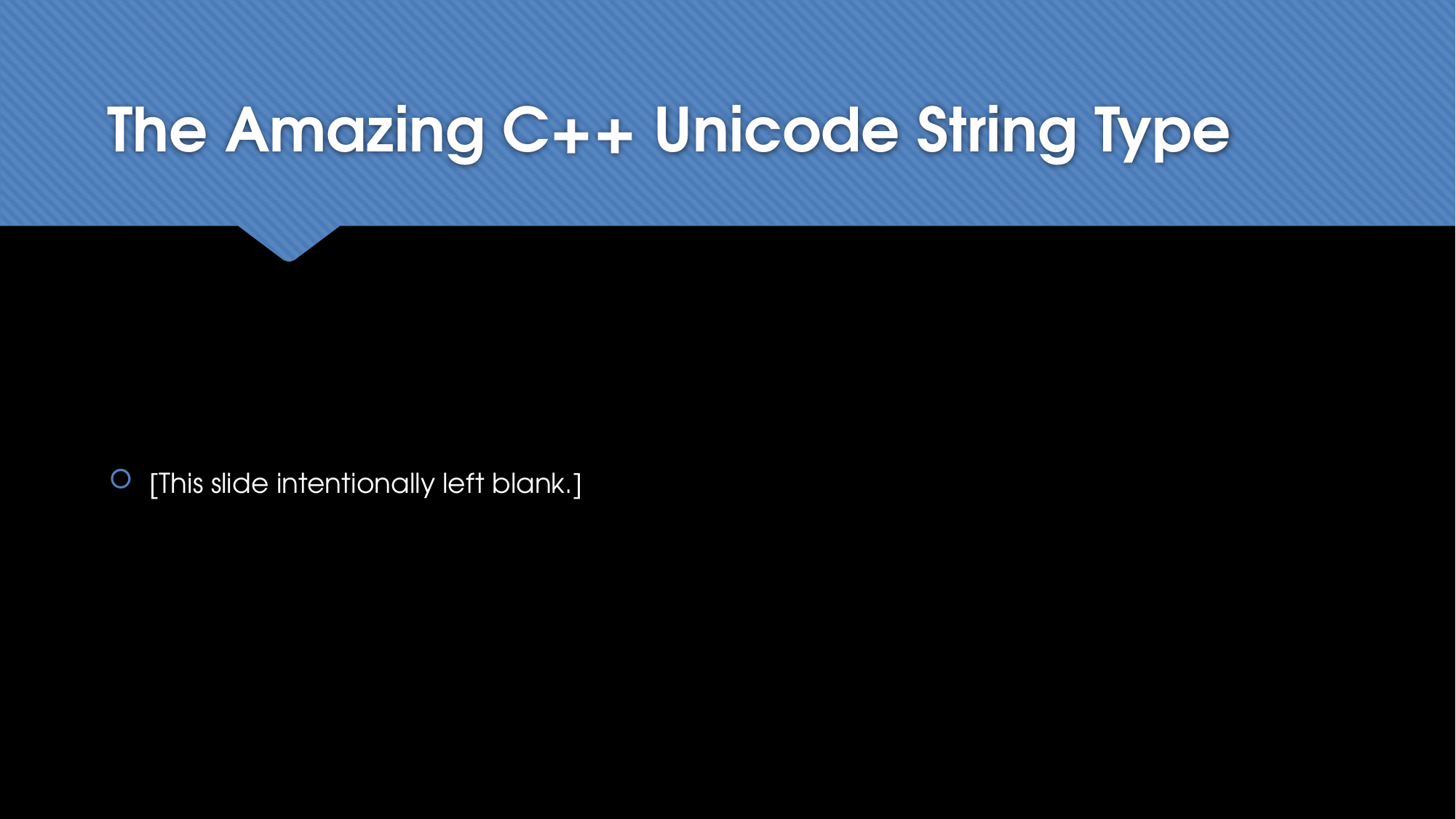

# The Amazing C++ Unicode String Type
[This slide intentionally left blank.]